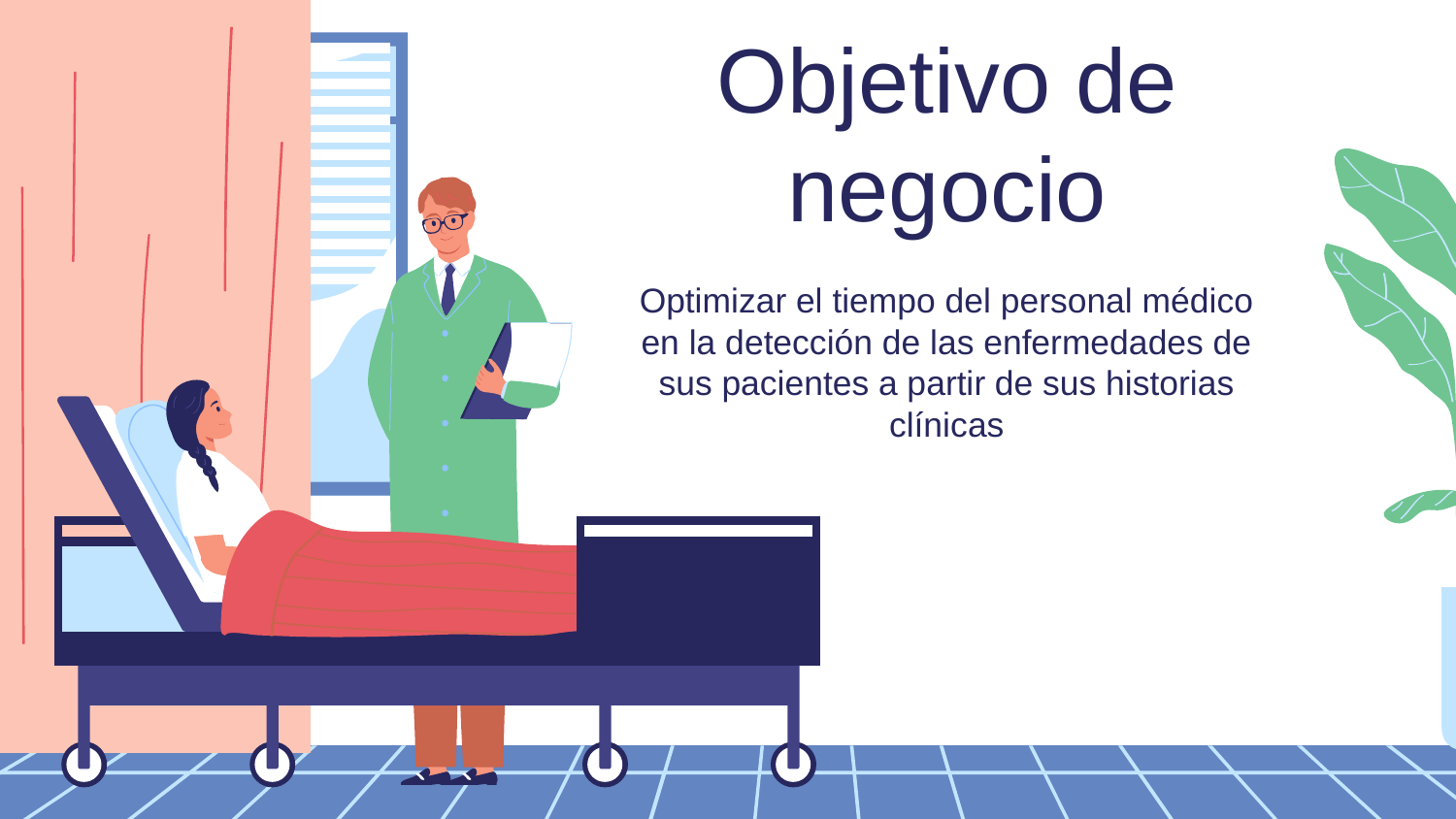

# Objetivo de negocio

Optimizar el tiempo del personal médico en la detección de las enfermedades de sus pacientes a partir de sus historias clínicas